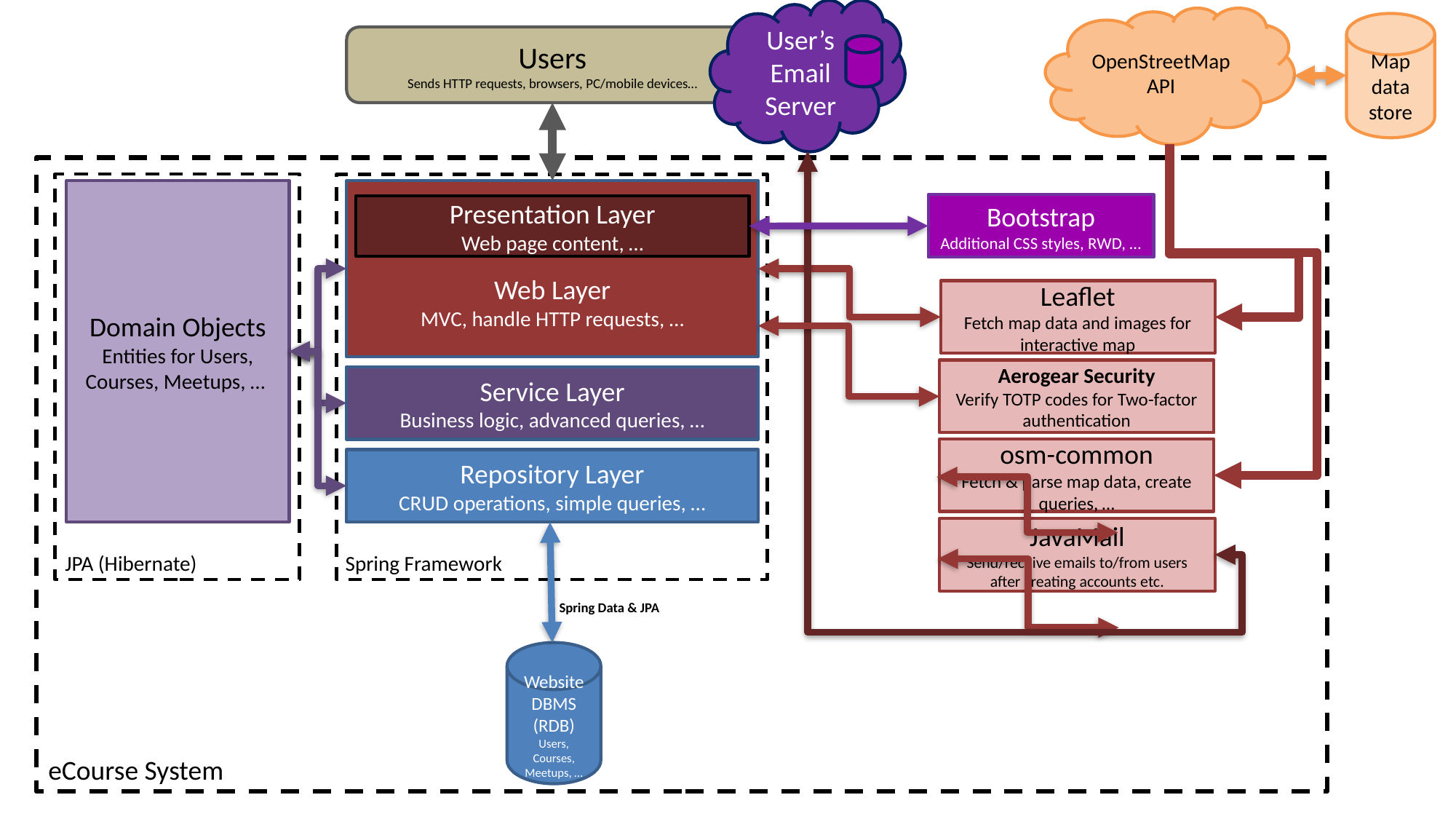

User’s Email Server
OpenStreetMap API
Map data store
Users
Sends HTTP requests, browsers, PC/mobile devices…

Domain Objects
Entities for Users, Courses, Meetups, …

Web Layer
MVC, handle HTTP requests, …
Bootstrap
Additional CSS styles, RWD, …
Presentation Layer
Web page content, …

Leaflet
Fetch map data and images for interactive map

Aerogear Security
Verify TOTP codes for Two-factor authentication
Service Layer
Business logic, advanced queries, …
osm-common
Fetch & parse map data, create queries, …
Repository Layer
CRUD operations, simple queries, …

JavaMail
Send/receive emails to/from users after creating accounts etc.

JPA (Hibernate)
Spring Framework

Spring Data & JPA
Website DBMS (RDB)
Users, Courses, Meetups, …
eCourse System